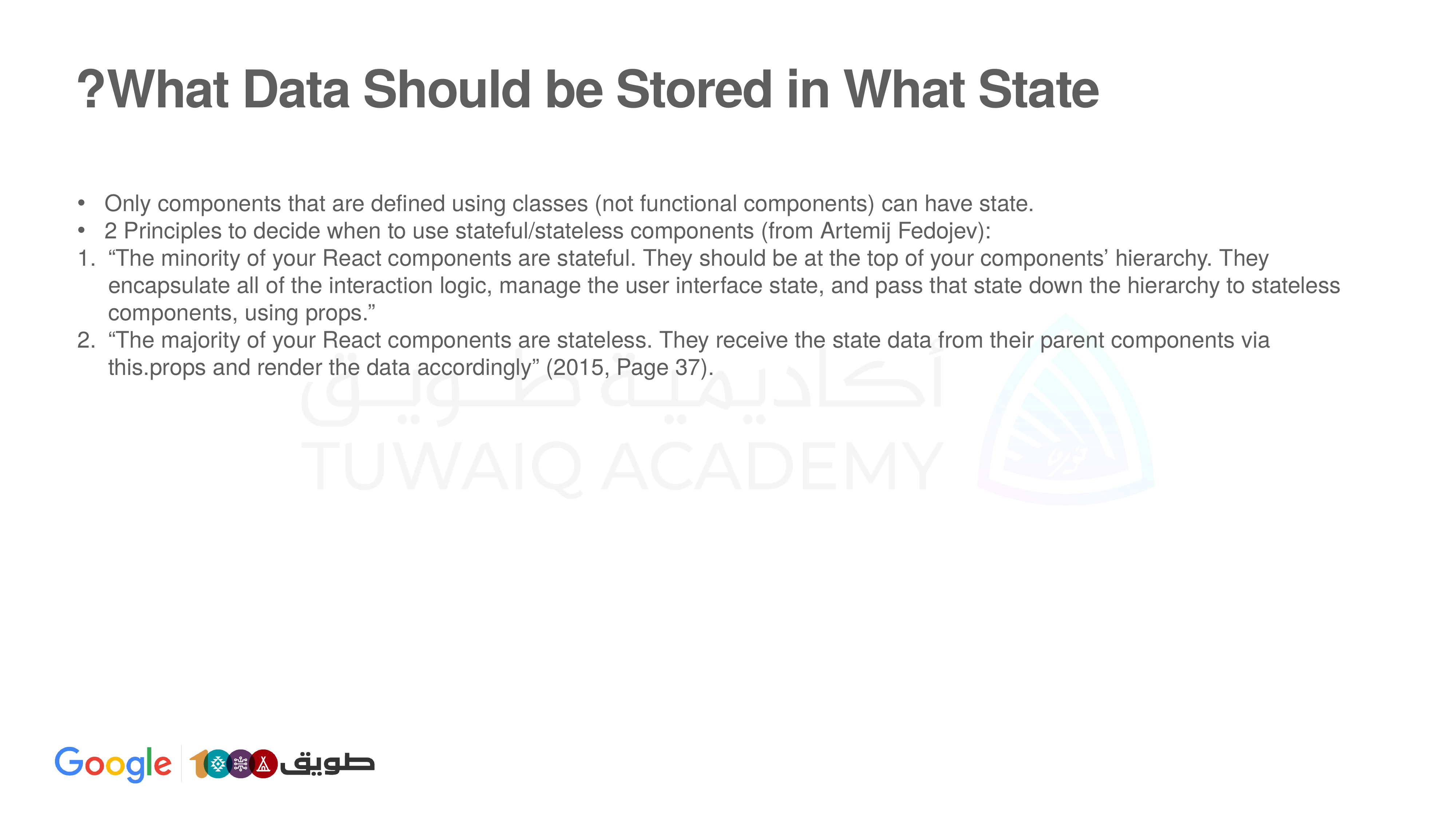

# What Data Should be Stored in What State?
Only components that are defined using classes (not functional components) can have state.
2 Principles to decide when to use stateful/stateless components (from Artemij Fedojev):
“The minority of your React components are stateful. They should be at the top of your components’ hierarchy. They encapsulate all of the interaction logic, manage the user interface state, and pass that state down the hierarchy to stateless components, using props.”
“The majority of your React components are stateless. They receive the state data from their parent components via this.props and render the data accordingly” (2015, Page 37).